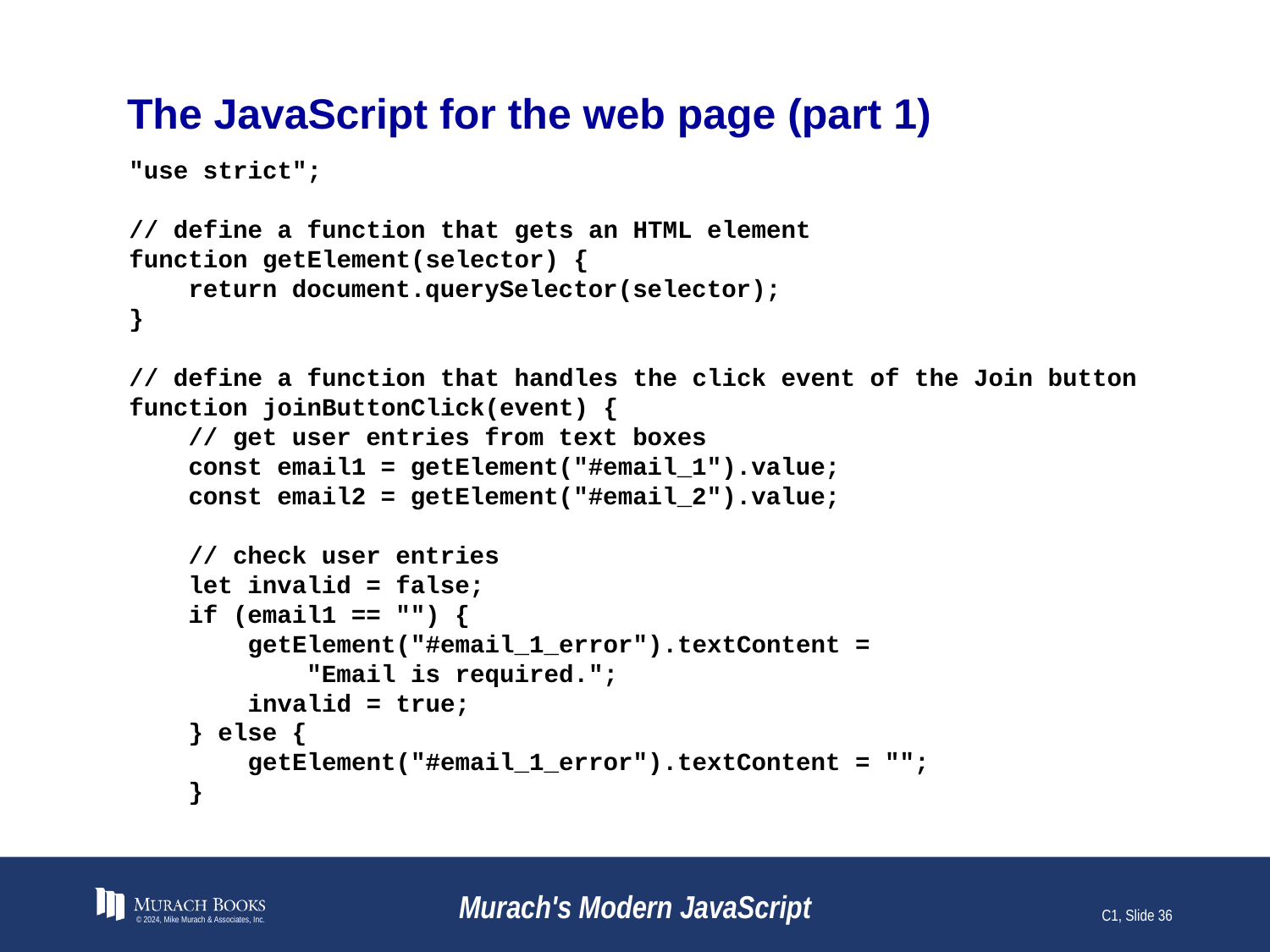

# The JavaScript for the web page (part 1)
"use strict";

// define a function that gets an HTML element
function getElement(selector) {
    return document.querySelector(selector);
}

// define a function that handles the click event of the Join button
function joinButtonClick(event) {
    // get user entries from text boxes
    const email1 = getElement("#email_1").value;
    const email2 = getElement("#email_2").value;

    // check user entries
    let invalid = false;
    if (email1 == "") {
        getElement("#email_1_error").textContent =
            "Email is required.";
        invalid = true;
    } else {
        getElement("#email_1_error").textContent = "";
    }

© 2024, Mike Murach & Associates, Inc.
Murach's Modern JavaScript

C1, Slide 36